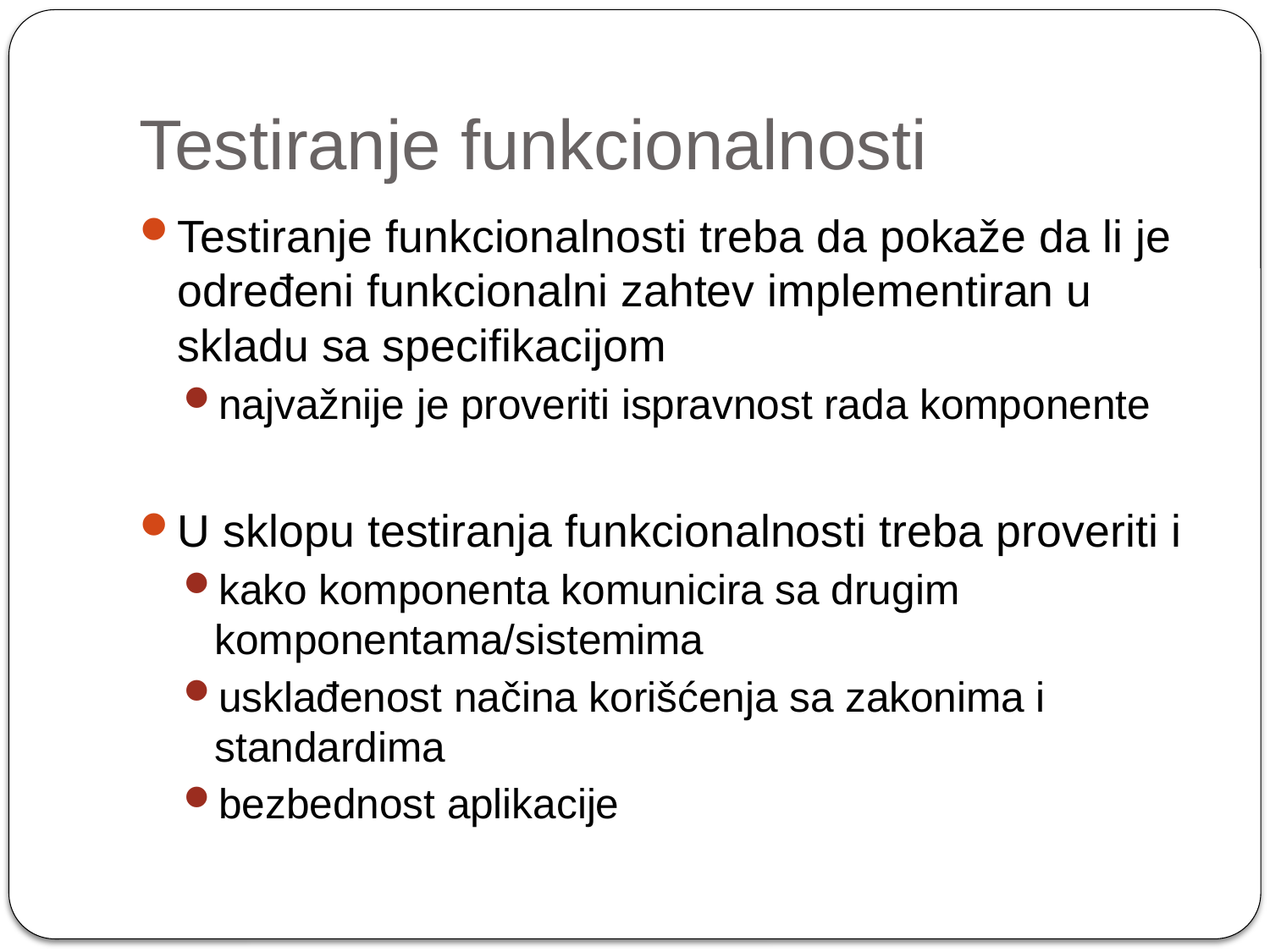

# Testiranje funkcionalnosti
Testiranje funkcionalnosti treba da pokaže da li je određeni funkcionalni zahtev implementiran u skladu sa specifikacijom
najvažnije je proveriti ispravnost rada komponente

U sklopu testiranja funkcionalnosti treba proveriti i
kako komponenta komunicira sa drugim komponentama/sistemima
usklađenost načina korišćenja sa zakonima i standardima
bezbednost aplikacije